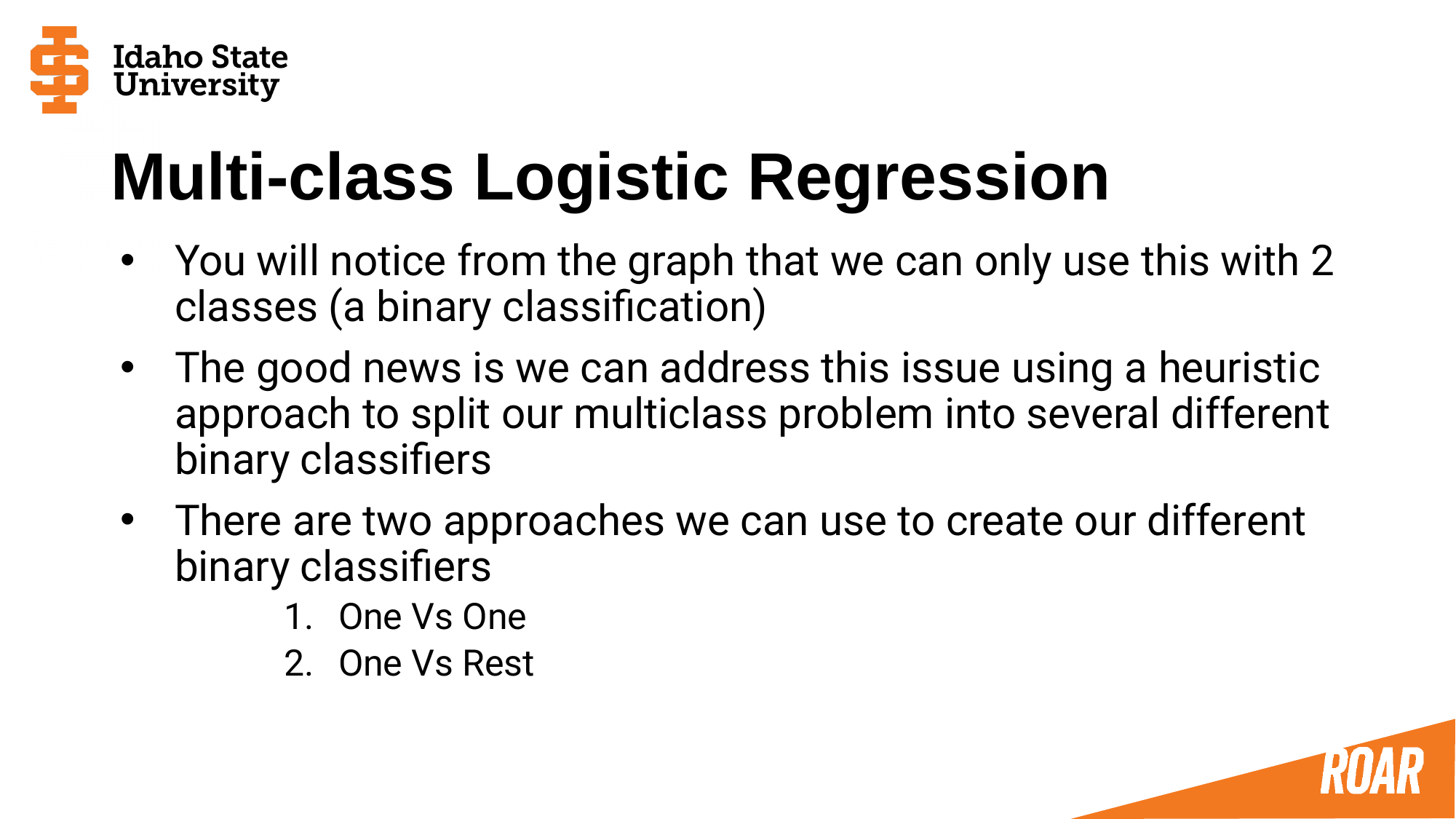

# Multi-class Logistic Regression
You will notice from the graph that we can only use this with 2 classes (a binary classification)
The good news is we can address this issue using a heuristic approach to split our multiclass problem into several different binary classifiers
There are two approaches we can use to create our different binary classifiers
One Vs One
One Vs Rest